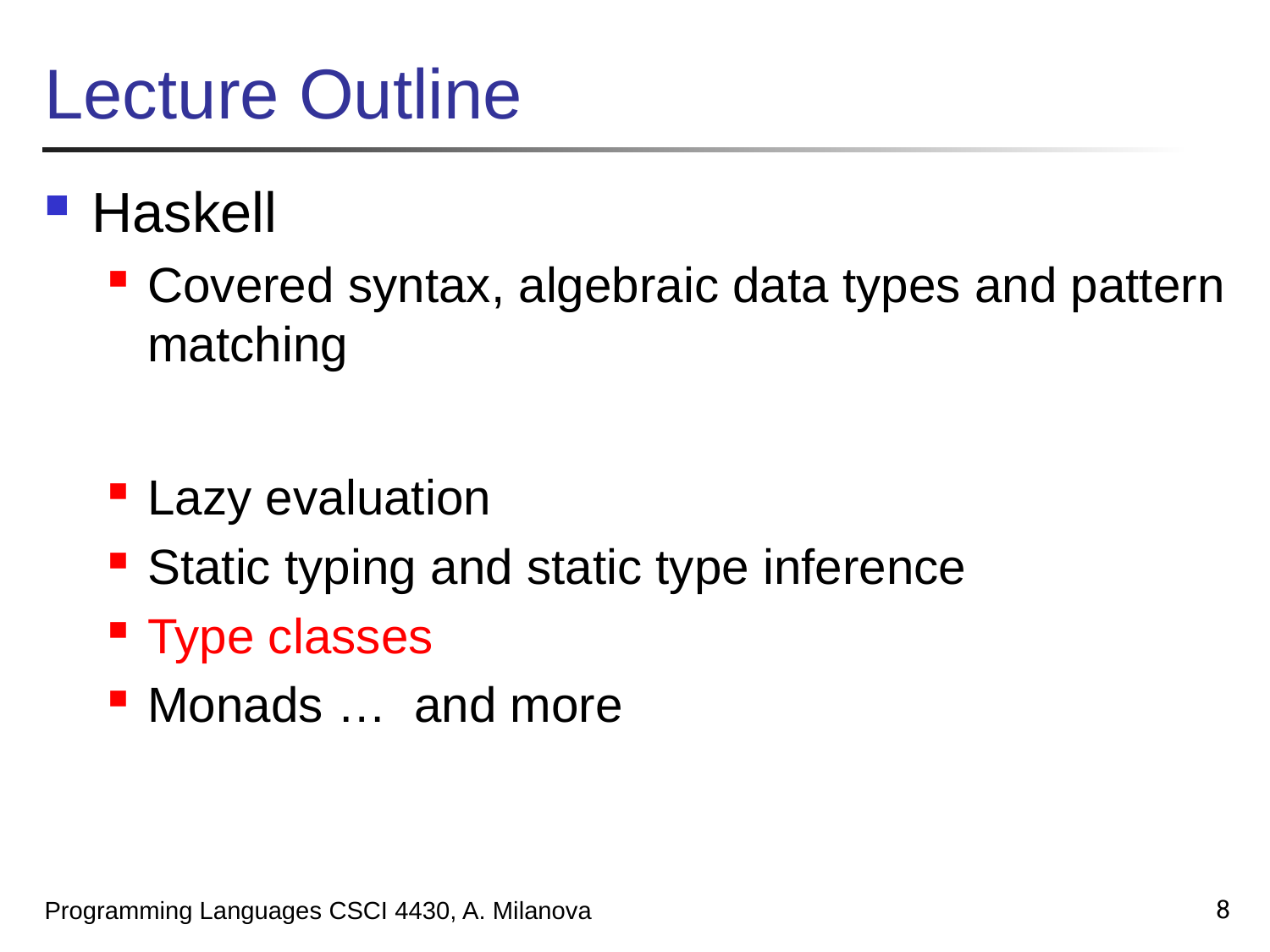

# Lecture Outline
Haskell
Covered syntax, algebraic data types and pattern matching

Lazy evaluation
Static typing and static type inference
Type classes
Monads …  and more

8
Programming Languages CSCI 4430, A. Milanova